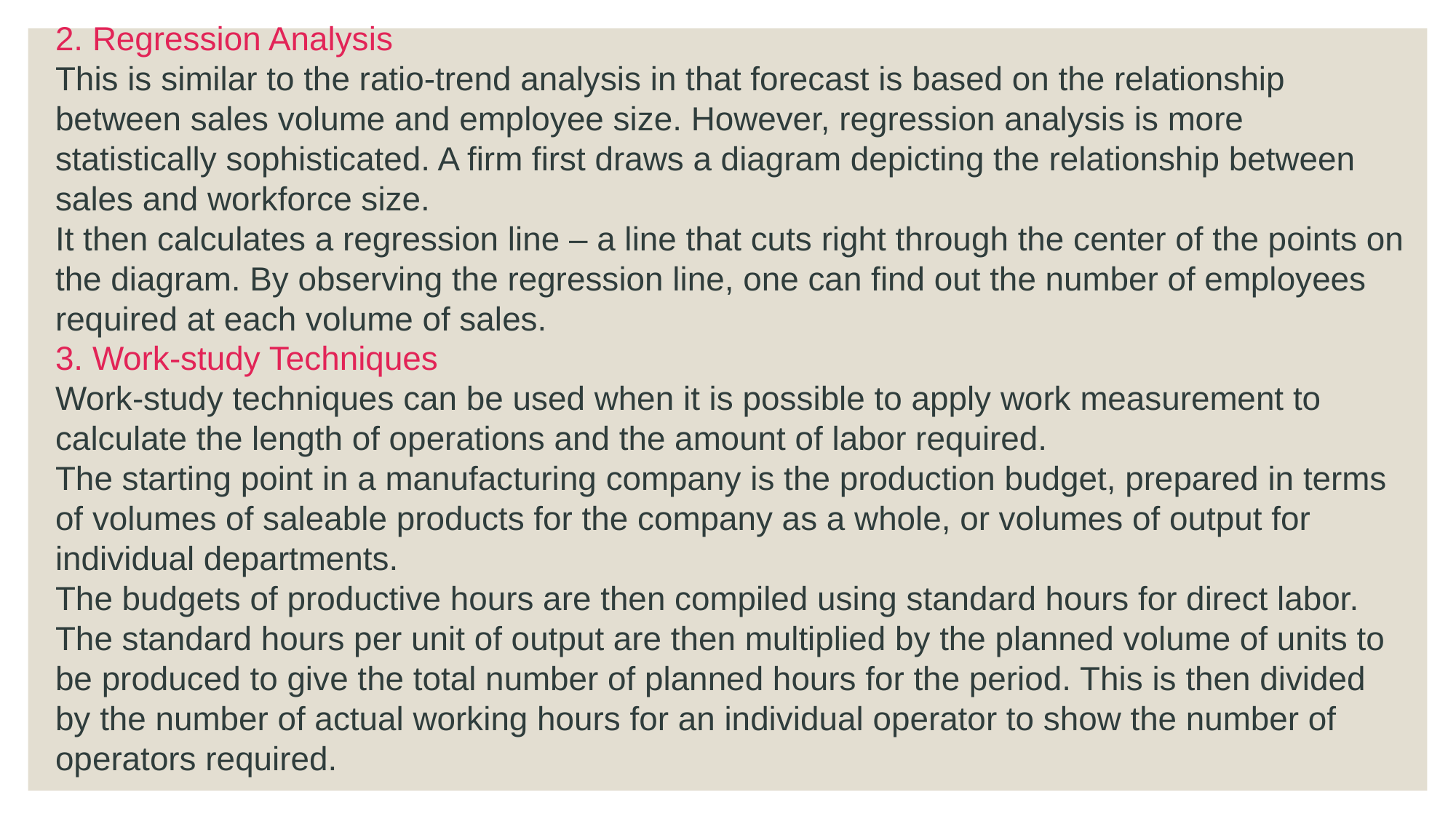

2. Regression Analysis
This is similar to the ratio-trend analysis in that forecast is based on the relationship between sales volume and employee size. However, regression analysis is more statistically sophisticated. A firm first draws a diagram depicting the relationship between sales and workforce size.
It then calculates a regression line – a line that cuts right through the center of the points on the diagram. By observing the regression line, one can find out the number of employees required at each volume of sales.
3. Work-study Techniques
Work-study techniques can be used when it is possible to apply work measurement to calculate the length of operations and the amount of labor required.
The starting point in a manufacturing company is the production budget, prepared in terms of volumes of saleable products for the company as a whole, or volumes of output for individual departments.
The budgets of productive hours are then compiled using standard hours for direct labor. The standard hours per unit of output are then multiplied by the planned volume of units to be produced to give the total number of planned hours for the period. This is then divided by the number of actual working hours for an individual operator to show the number of operators required.